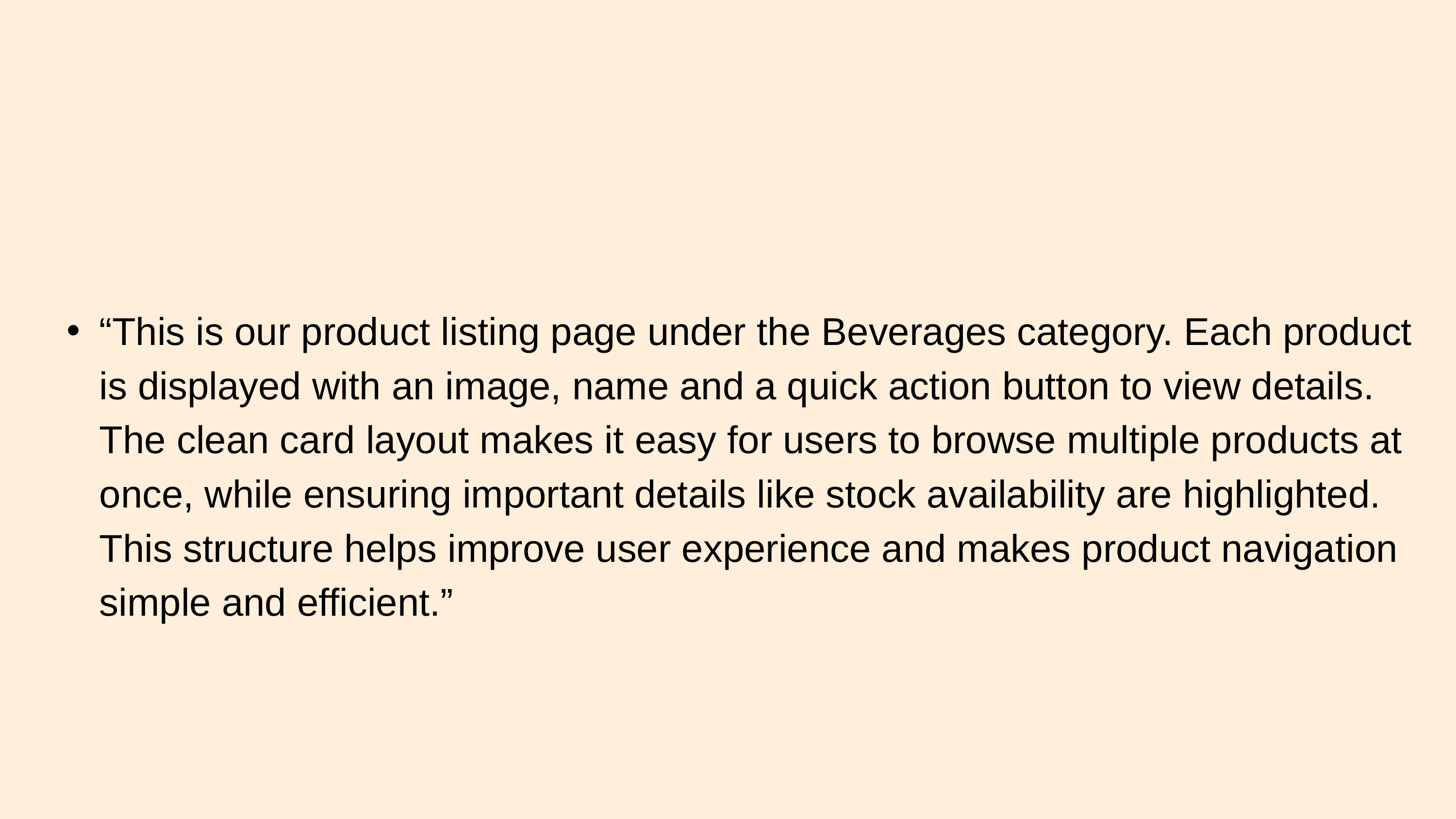

“This is our product listing page under the Beverages category. Each product is displayed with an image, name and a quick action button to view details. The clean card layout makes it easy for users to browse multiple products at once, while ensuring important details like stock availability are highlighted. This structure helps improve user experience and makes product navigation simple and efficient.”